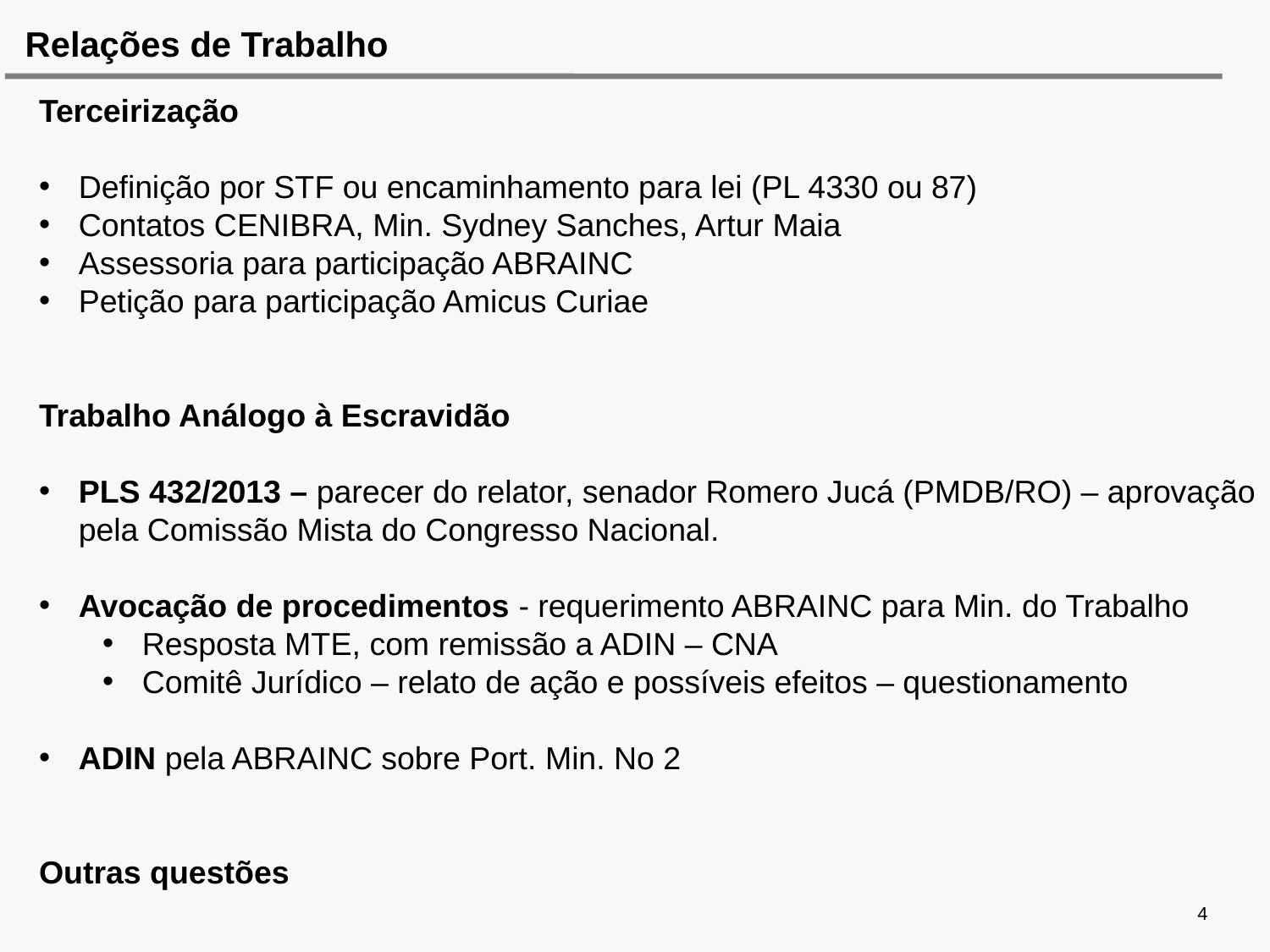

Relações de Trabalho

Terceirização

Definição por STF ou encaminhamento para lei (PL 4330 ou 87)
Contatos CENIBRA, Min. Sydney Sanches, Artur Maia
Assessoria para participação ABRAINC
Petição para participação Amicus Curiae

Trabalho Análogo à Escravidão

PLS 432/2013 – parecer do relator, senador Romero Jucá (PMDB/RO) – aprovação pela Comissão Mista do Congresso Nacional.

Avocação de procedimentos - requerimento ABRAINC para Min. do Trabalho
Resposta MTE, com remissão a ADIN – CNA
Comitê Jurídico – relato de ação e possíveis efeitos – questionamento

ADIN pela ABRAINC sobre Port. Min. No 2

Outras questões
4